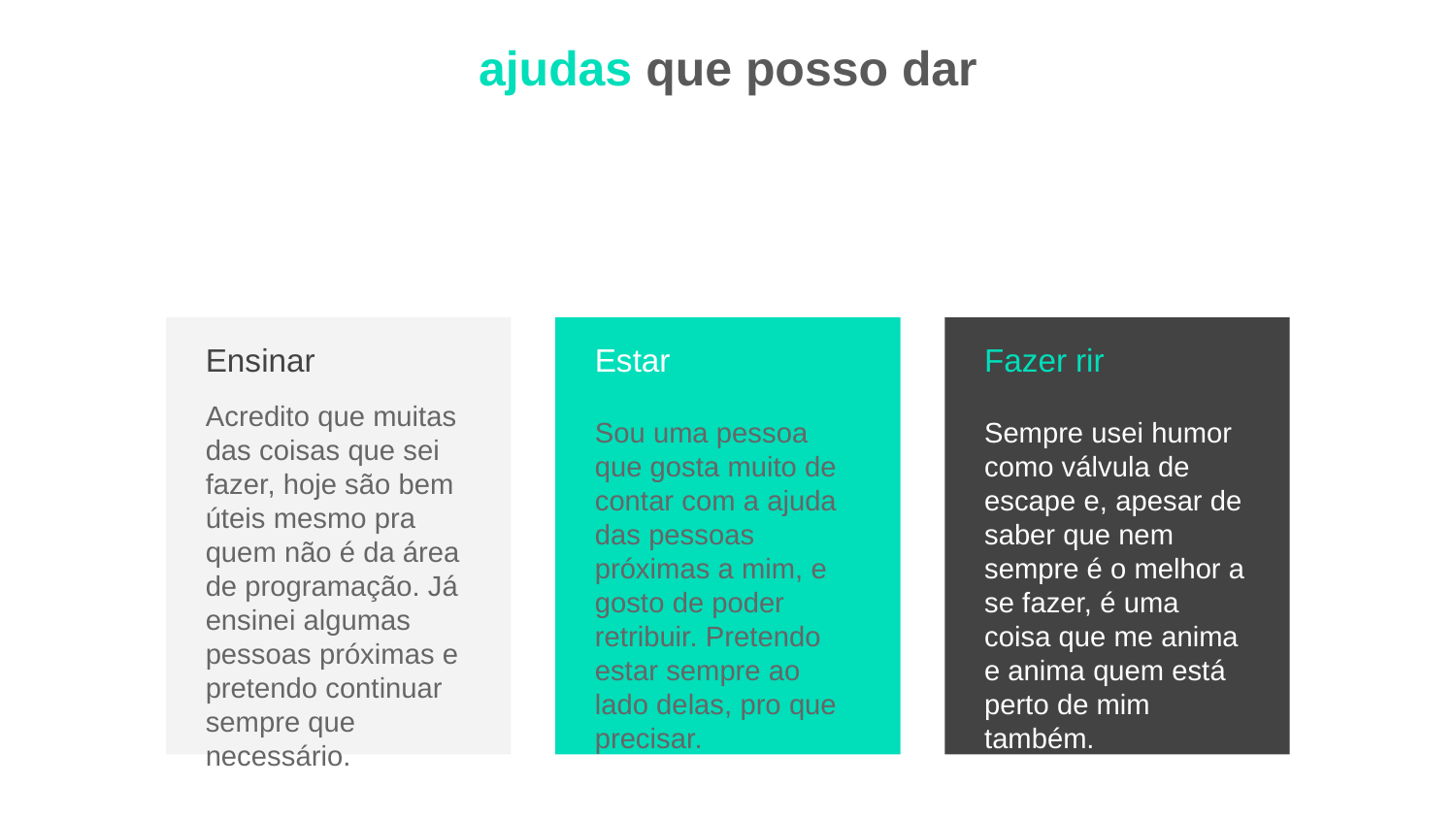

# ajudas que posso dar
Ensinar
Estar
Fazer rir
Acredito que muitas das coisas que sei fazer, hoje são bem úteis mesmo pra quem não é da área de programação. Já ensinei algumas pessoas próximas e pretendo continuar sempre que necessário.
Sou uma pessoa que gosta muito de contar com a ajuda das pessoas próximas a mim, e gosto de poder retribuir. Pretendo estar sempre ao lado delas, pro que precisar.
Sempre usei humor como válvula de escape e, apesar de saber que nem sempre é o melhor a se fazer, é uma coisa que me anima e anima quem está perto de mim também.